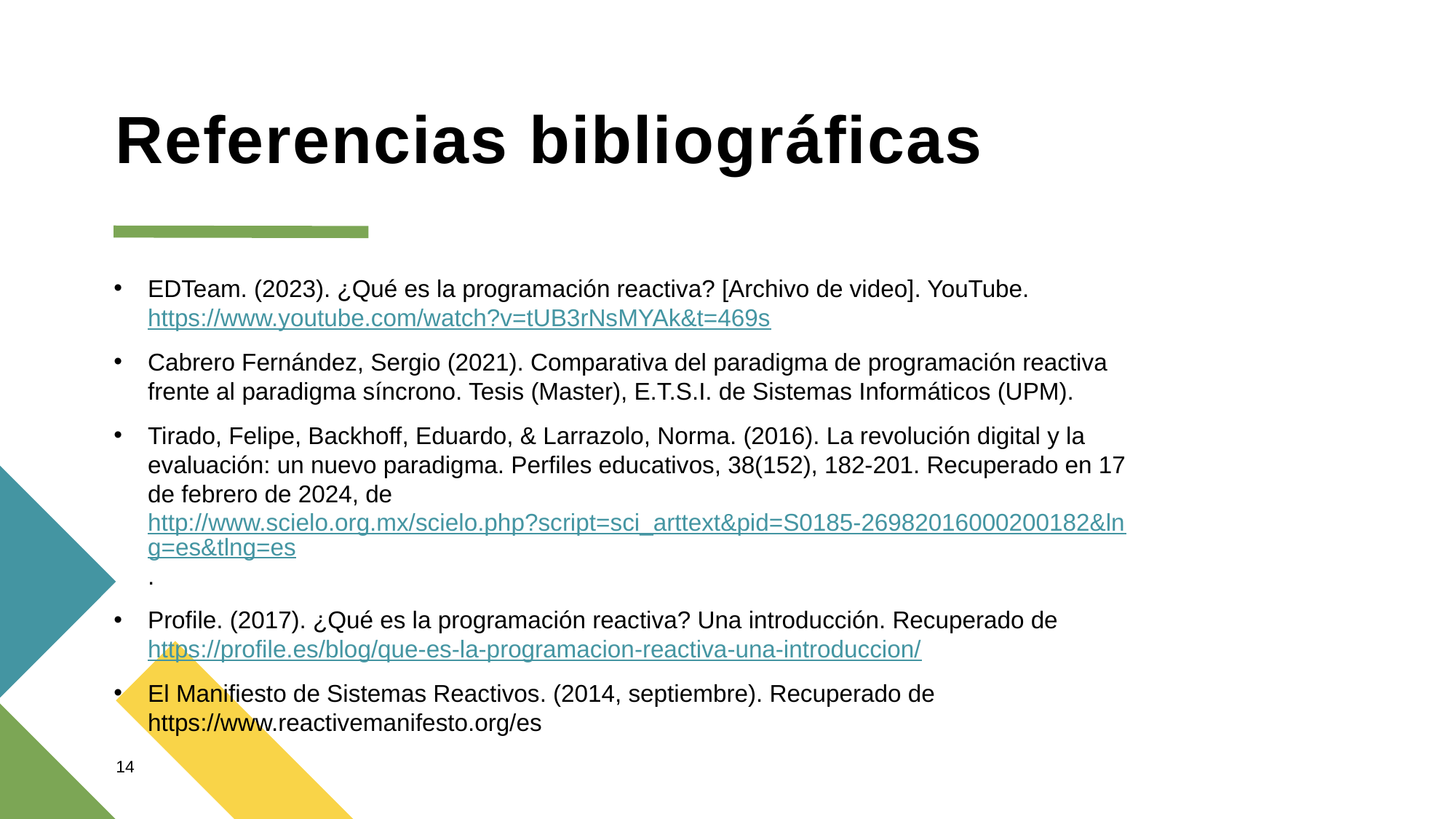

# Referencias bibliográficas
EDTeam. (2023). ¿Qué es la programación reactiva? [Archivo de video]. YouTube. https://www.youtube.com/watch?v=tUB3rNsMYAk&t=469s
Cabrero Fernández, Sergio (2021). Comparativa del paradigma de programación reactiva frente al paradigma síncrono. Tesis (Master), E.T.S.I. de Sistemas Informáticos (UPM).
Tirado, Felipe, Backhoff, Eduardo, & Larrazolo, Norma. (2016). La revolución digital y la evaluación: un nuevo paradigma. Perfiles educativos, 38(152), 182-201. Recuperado en 17 de febrero de 2024, de http://www.scielo.org.mx/scielo.php?script=sci_arttext&pid=S0185-26982016000200182&lng=es&tlng=es.
Profile. (2017). ¿Qué es la programación reactiva? Una introducción. Recuperado de https://profile.es/blog/que-es-la-programacion-reactiva-una-introduccion/
El Manifiesto de Sistemas Reactivos. (2014, septiembre). Recuperado de https://www.reactivemanifesto.org/es

14